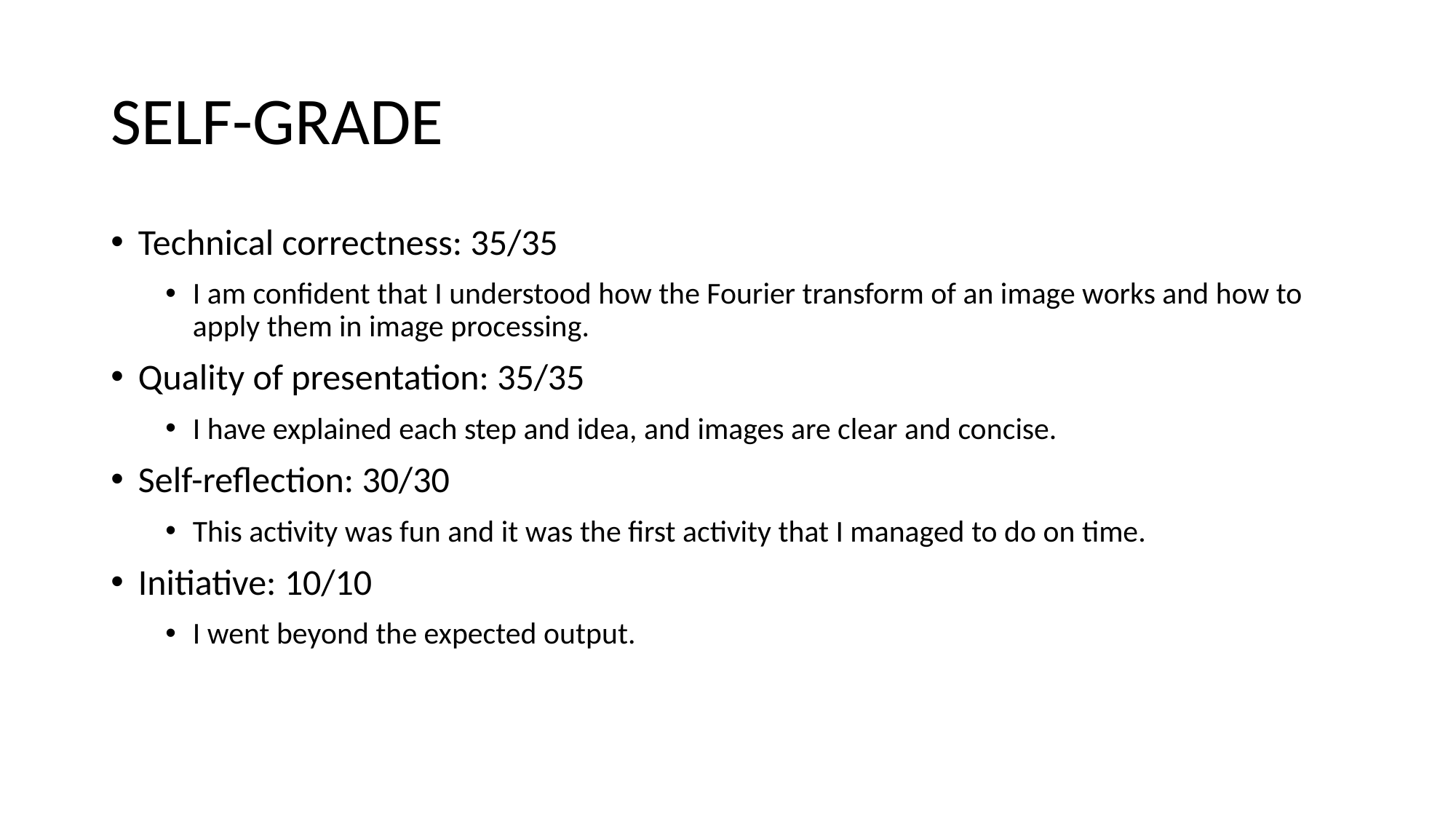

# SELF-GRADE
Technical correctness: 35/35
I am confident that I understood how the Fourier transform of an image works and how to apply them in image processing.
Quality of presentation: 35/35
I have explained each step and idea, and images are clear and concise.
Self-reflection: 30/30
This activity was fun and it was the first activity that I managed to do on time.
Initiative: 10/10
I went beyond the expected output.